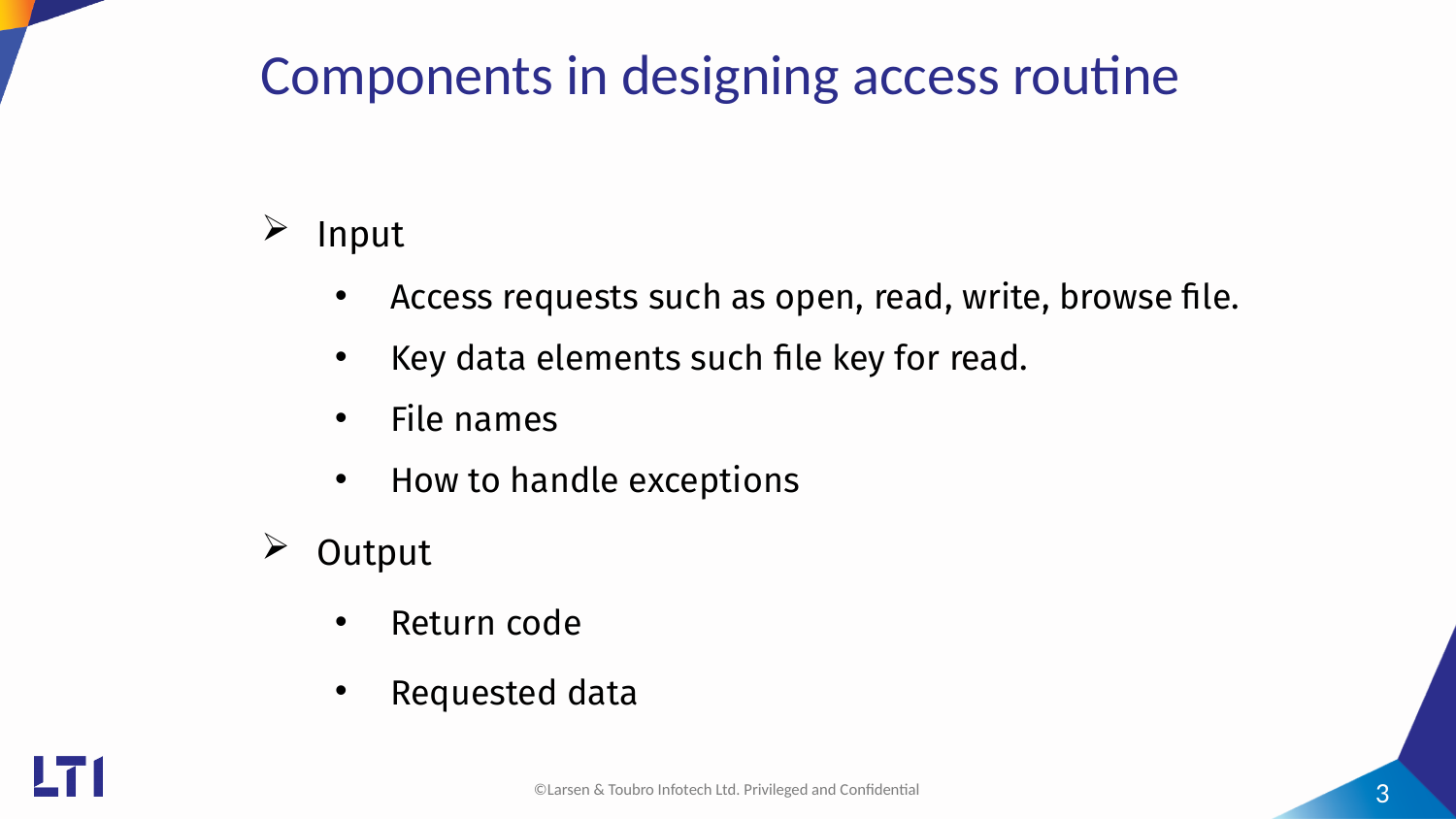

Components in designing access routine
Input
Access requests such as open, read, write, browse file.
Key data elements such file key for read.
File names
How to handle exceptions
Output
Return code
Requested data